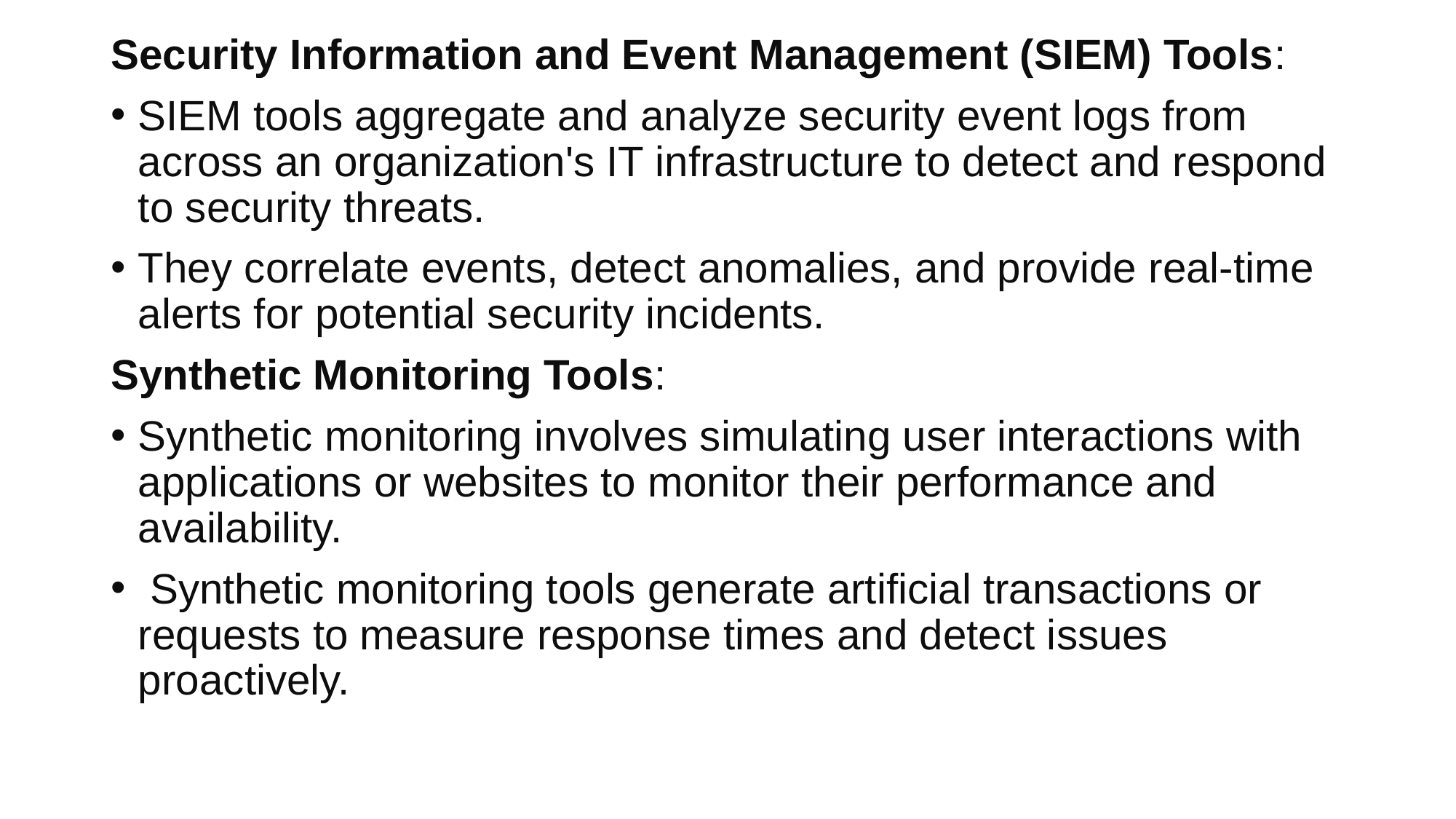

Security Information and Event Management (SIEM) Tools:
SIEM tools aggregate and analyze security event logs from across an organization's IT infrastructure to detect and respond to security threats.
They correlate events, detect anomalies, and provide real-time alerts for potential security incidents.
Synthetic Monitoring Tools:
Synthetic monitoring involves simulating user interactions with applications or websites to monitor their performance and availability.
 Synthetic monitoring tools generate artificial transactions or requests to measure response times and detect issues proactively.